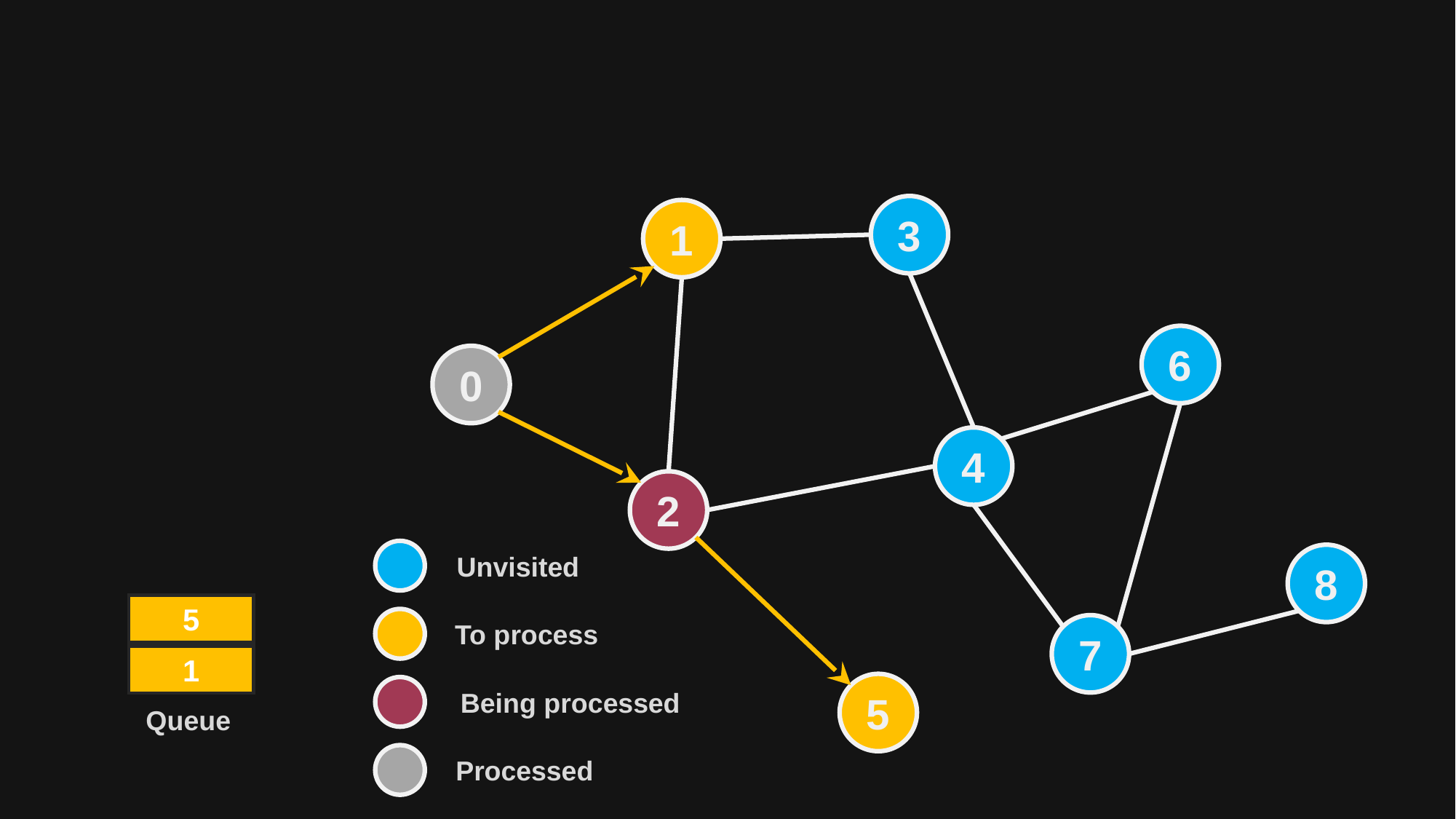

#
3
1
6
0
4
2

Unvisited
8
5

To process
7
1
5

Being processed
Queue

Processed